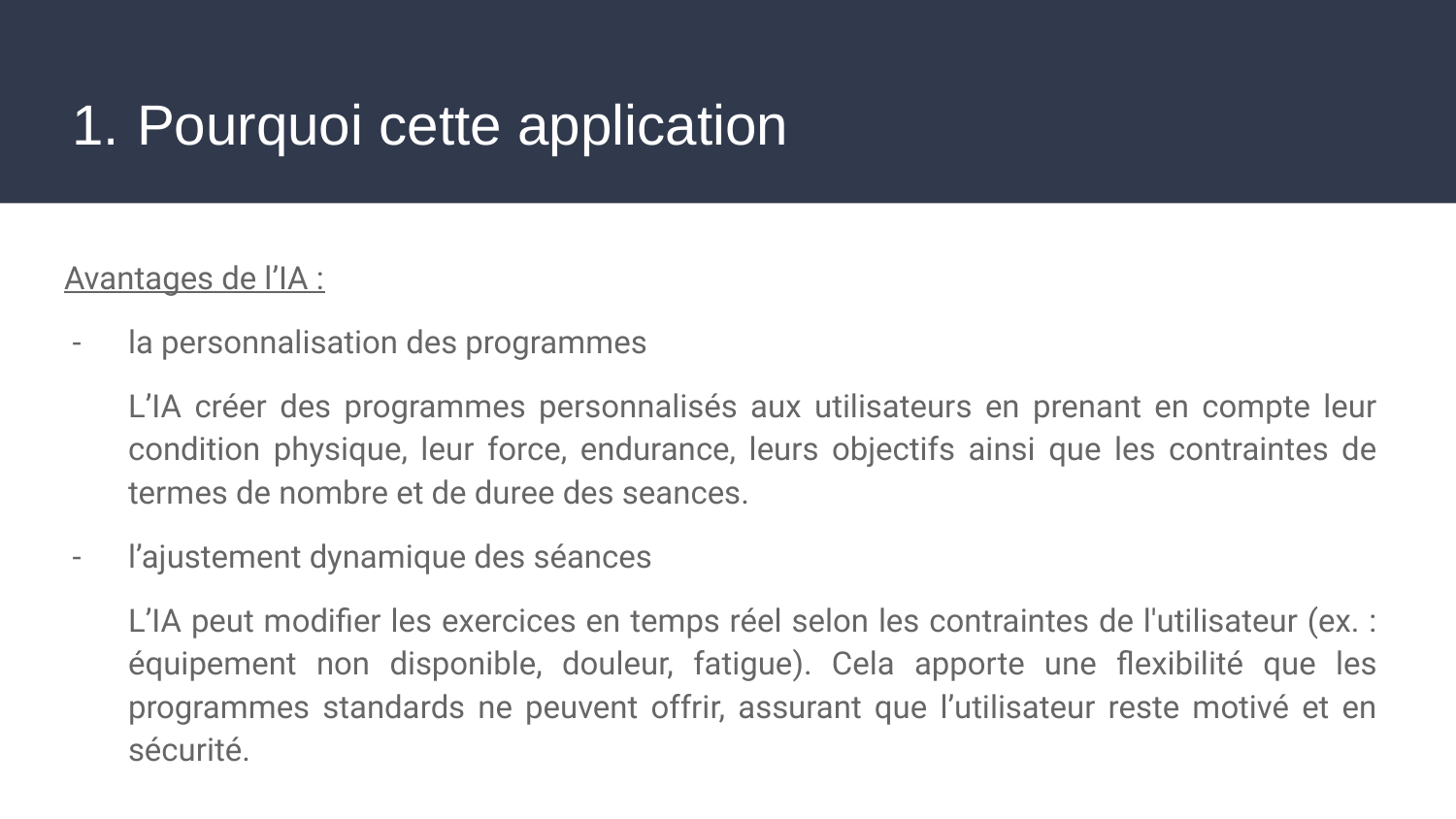

# Pourquoi cette application
Avantages de l’IA :
la personnalisation des programmes
L’IA créer des programmes personnalisés aux utilisateurs en prenant en compte leur condition physique, leur force, endurance, leurs objectifs ainsi que les contraintes de termes de nombre et de duree des seances.
l’ajustement dynamique des séances
L’IA peut modifier les exercices en temps réel selon les contraintes de l'utilisateur (ex. : équipement non disponible, douleur, fatigue). Cela apporte une flexibilité que les programmes standards ne peuvent offrir, assurant que l’utilisateur reste motivé et en sécurité.